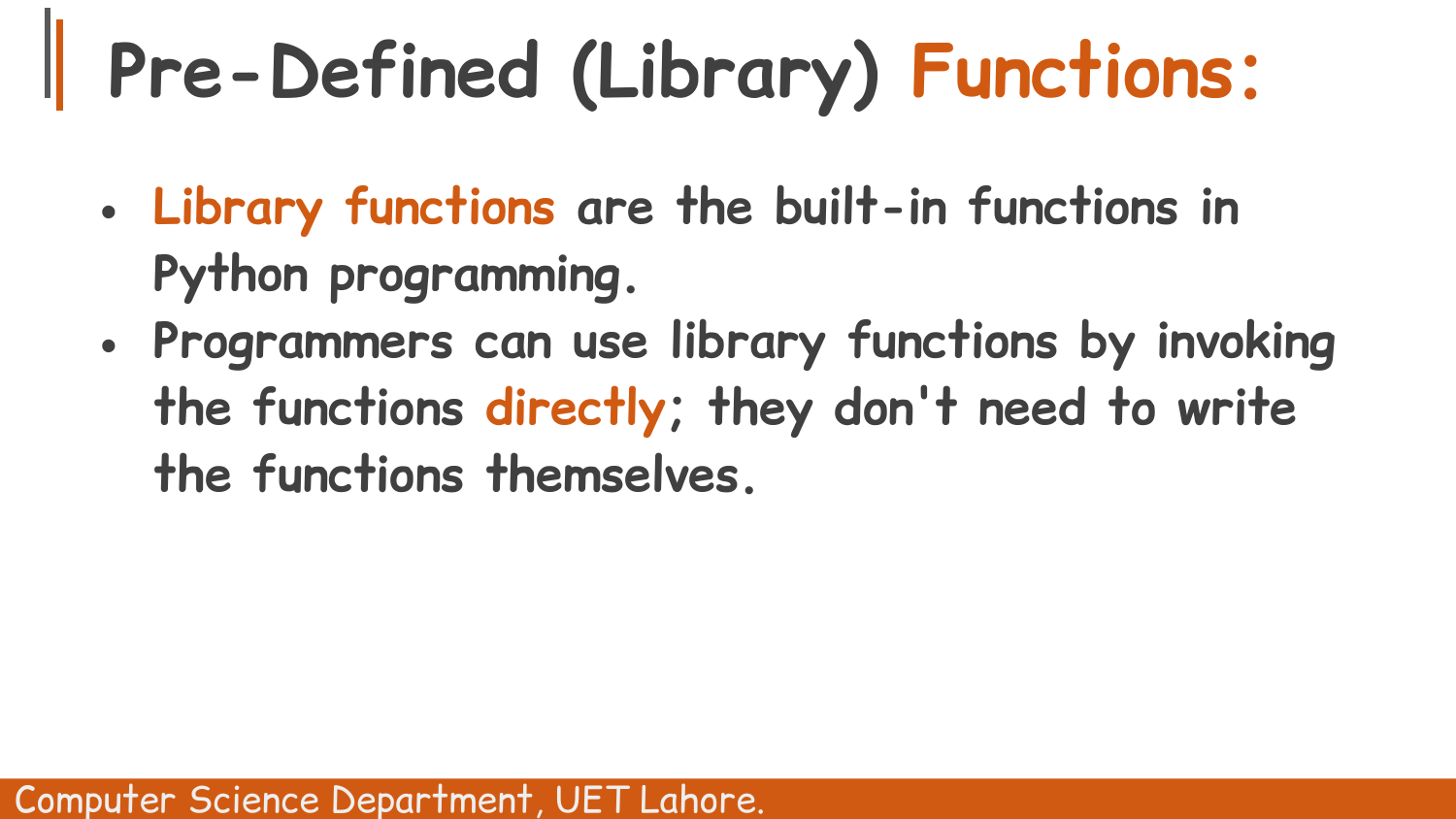

# Pre-Defined (Library) Functions:
Library functions are the built-in functions in Python programming.
Programmers can use library functions by invoking the functions directly; they don't need to write the functions themselves.
Computer Science Department, UET Lahore.